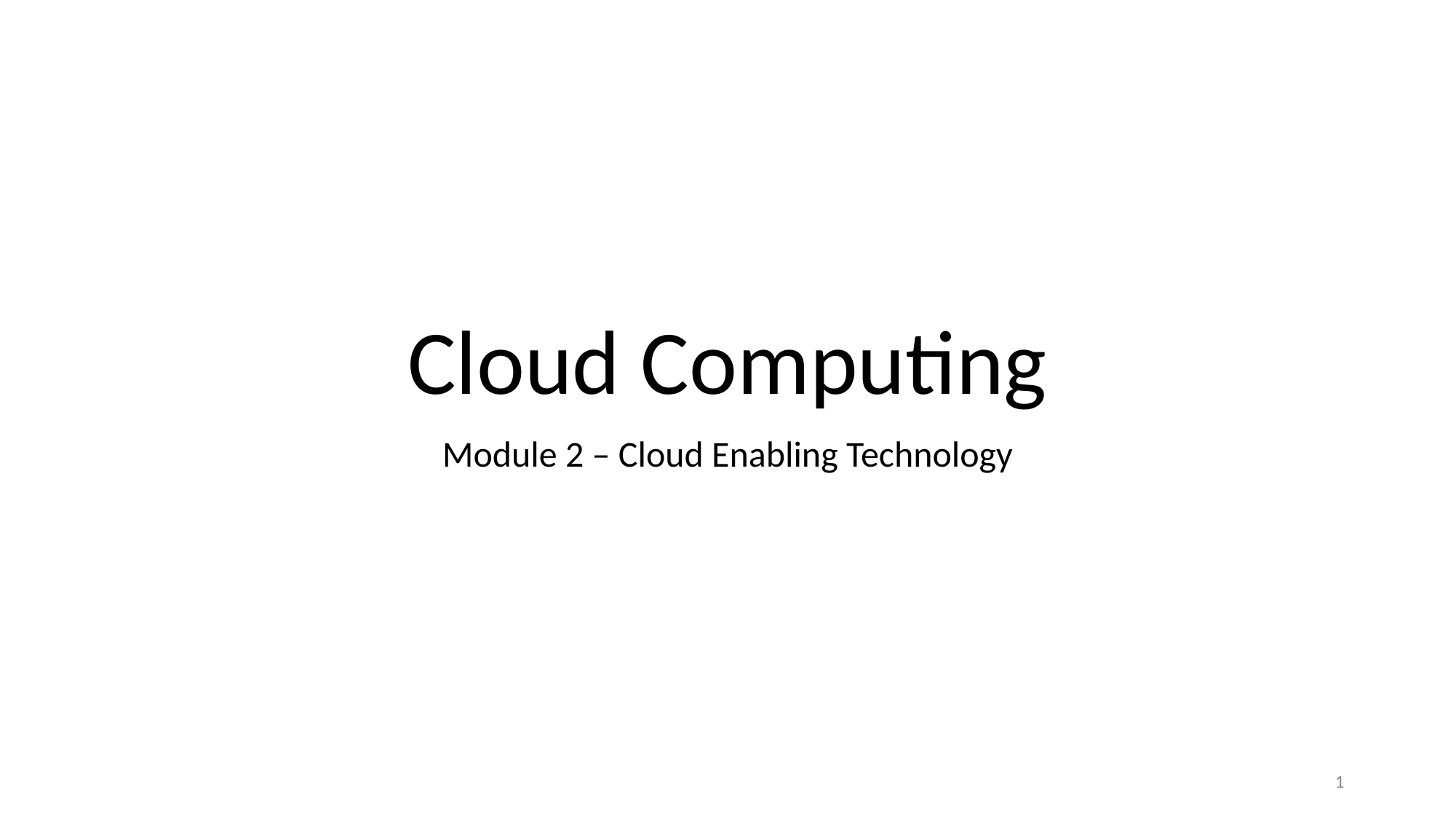

# Cloud Computing
Module 2 – Cloud Enabling Technology
1